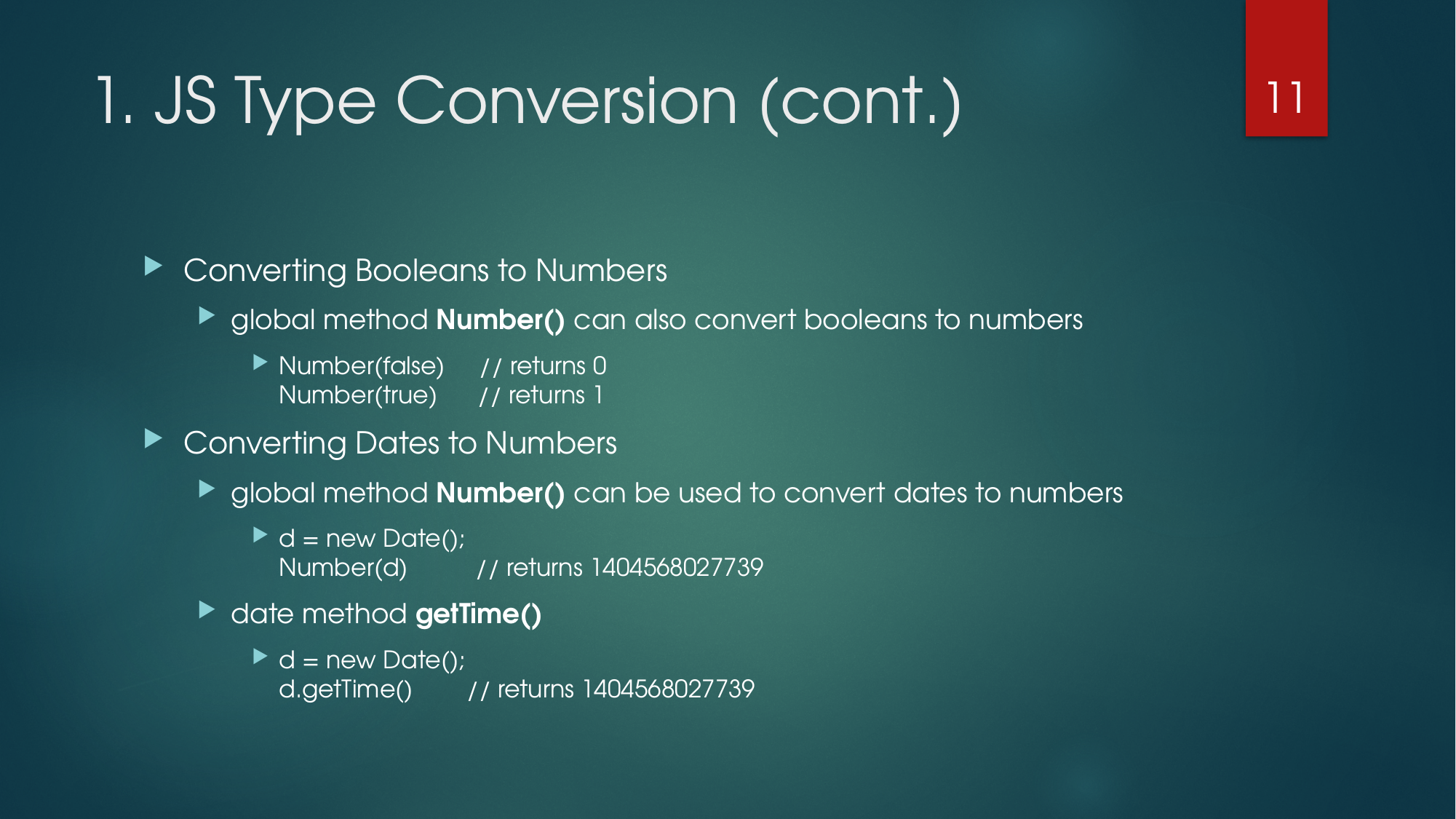

11
# 1. JS Type Conversion (cont.)
Converting Booleans to Numbers
global method Number() can also convert booleans to numbers
Number(false)     // returns 0
Number(true)      // returns 1
Converting Dates to Numbers
global method Number() can be used to convert dates to numbers
d = new Date();
Number(d)          // returns 1404568027739
date method getTime()
d = new Date();
d.getTime()        // returns 1404568027739